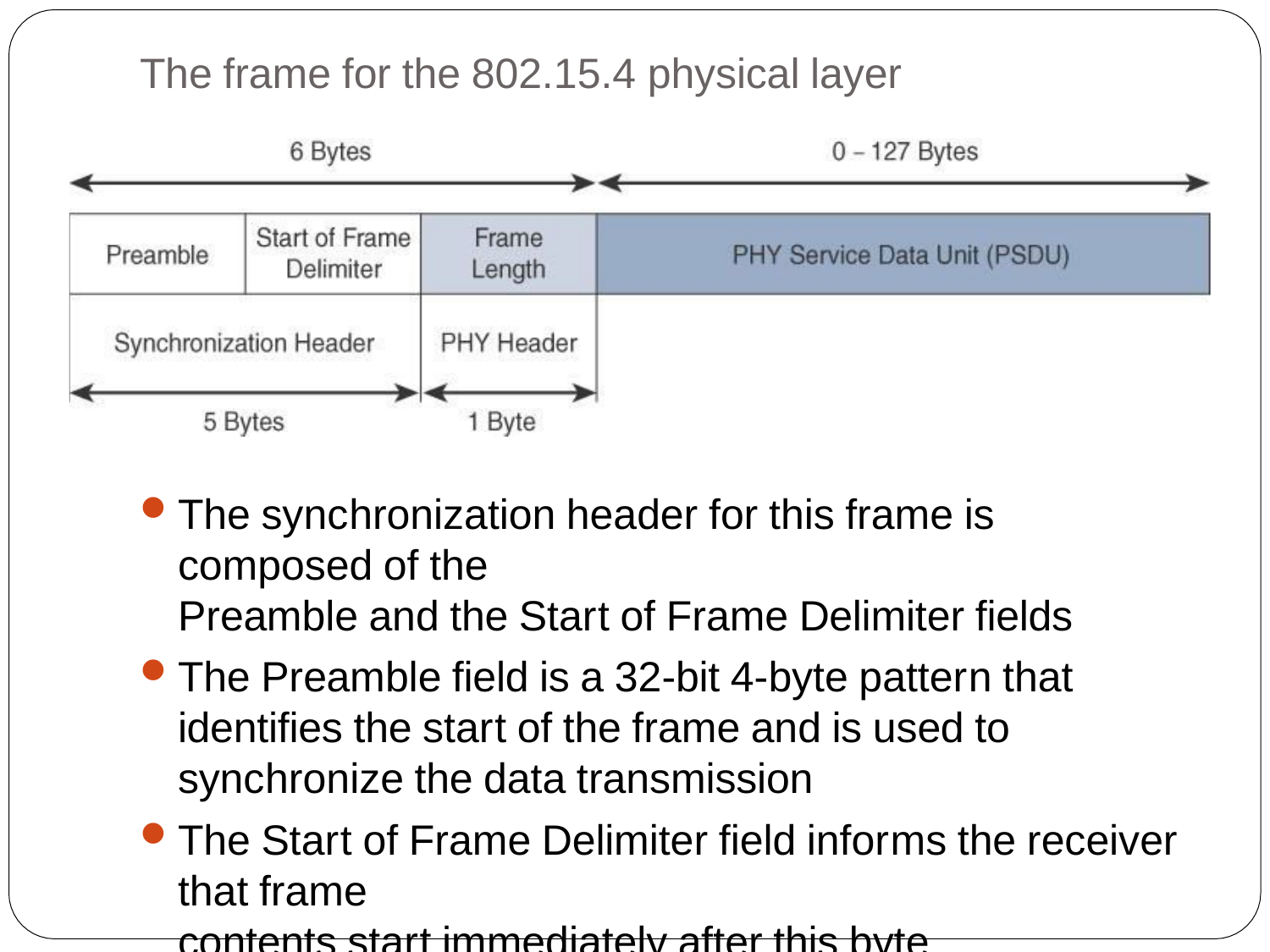

# The frame for the 802.15.4 physical layer

The synchronization header for this frame is composed of the
Preamble and the Start of Frame Delimiter fields
The Preamble field is a 32-bit 4-byte pattern that identifies the start of the frame and is used to synchronize the data transmission
The Start of Frame Delimiter field informs the receiver that frame
contents start immediately after this byte